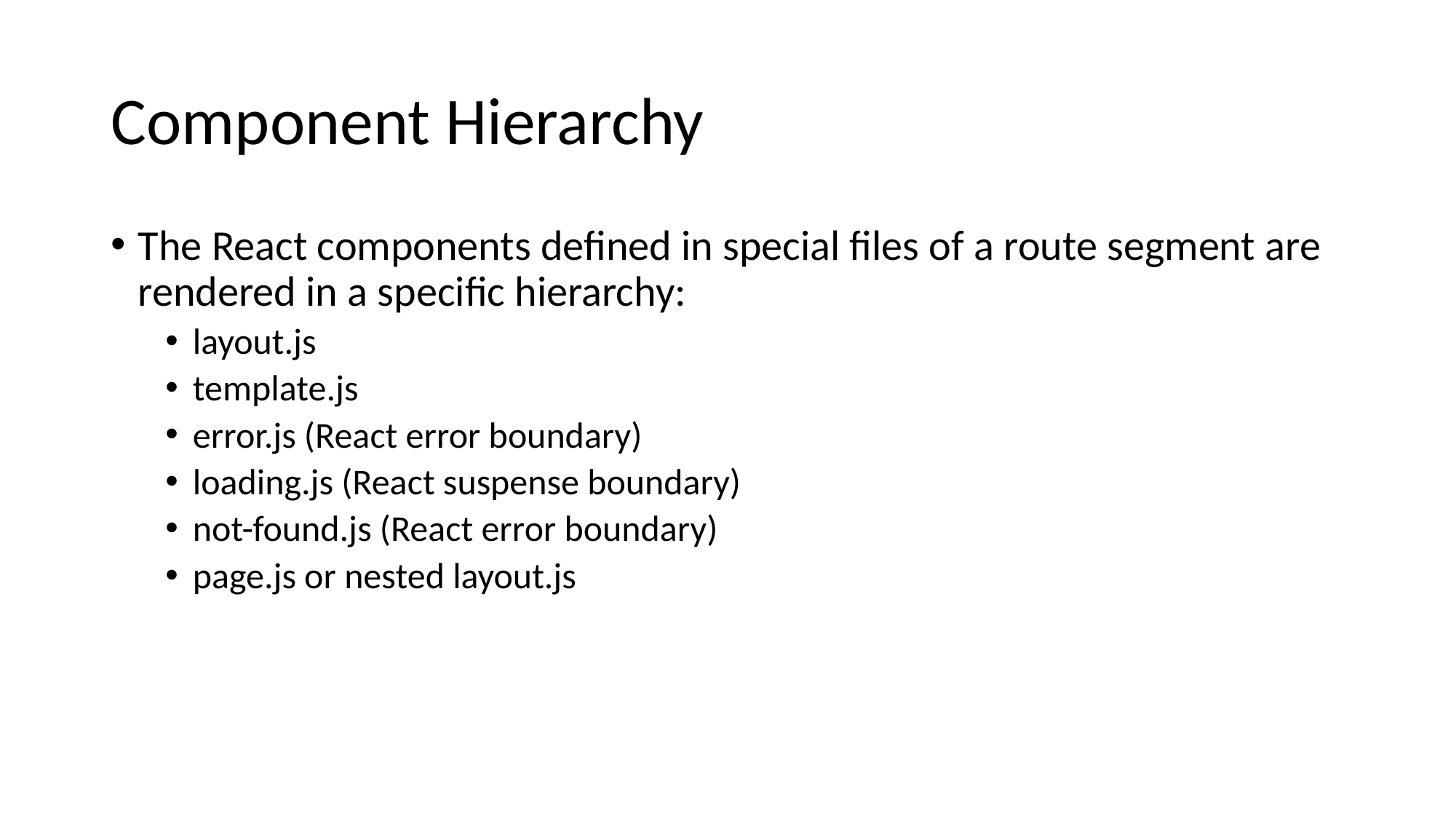

# Component Hierarchy
The React components defined in special files of a route segment are rendered in a specific hierarchy:
layout.js
template.js
error.js (React error boundary)
loading.js (React suspense boundary)
not-found.js (React error boundary)
page.js or nested layout.js